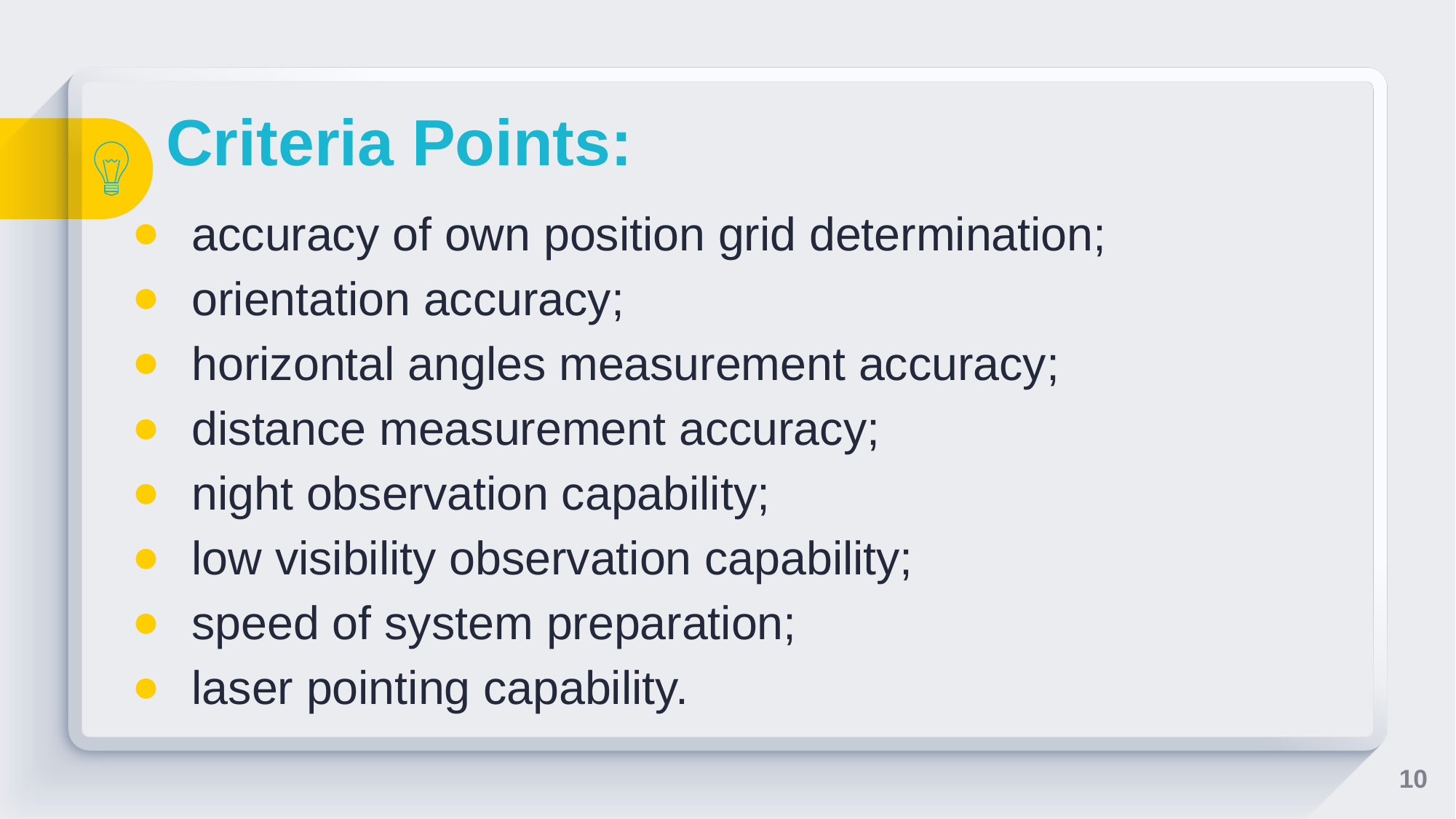

# Criteria Points:

accuracy of own position grid determination;
orientation accuracy;
horizontal angles measurement accuracy;
distance measurement accuracy;
night observation capability;
low visibility observation capability;
speed of system preparation;
laser pointing capability.
10